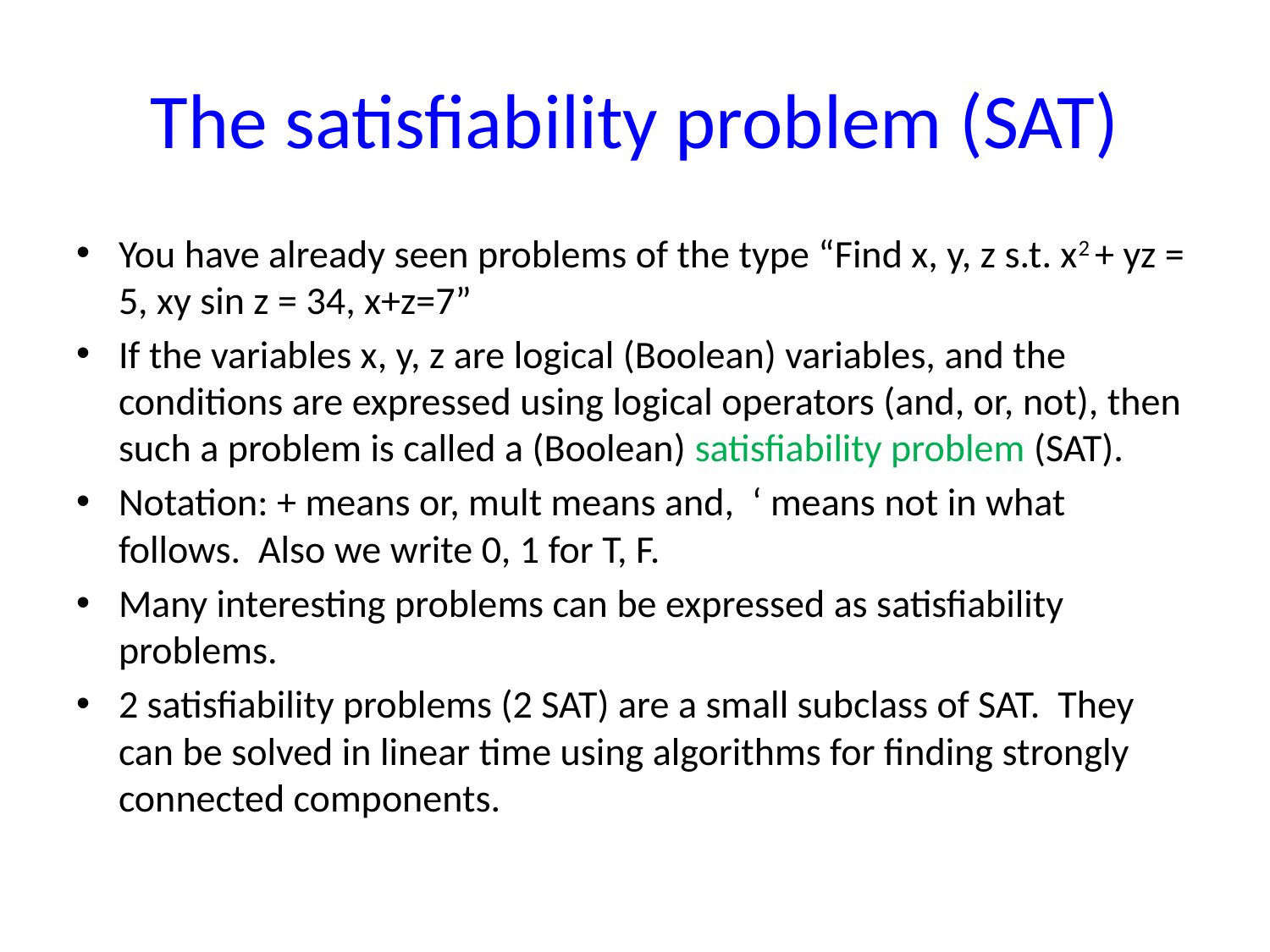

# The satisfiability problem (SAT)
You have already seen problems of the type “Find x, y, z s.t. x2 + yz = 5, xy sin z = 34, x+z=7”
If the variables x, y, z are logical (Boolean) variables, and the conditions are expressed using logical operators (and, or, not), then such a problem is called a (Boolean) satisfiability problem (SAT).
Notation: + means or, mult means and,  ‘ means not in what follows.  Also we write 0, 1 for T, F.
Many interesting problems can be expressed as satisfiability problems.
2 satisfiability problems (2 SAT) are a small subclass of SAT.  They can be solved in linear time using algorithms for finding strongly connected components.